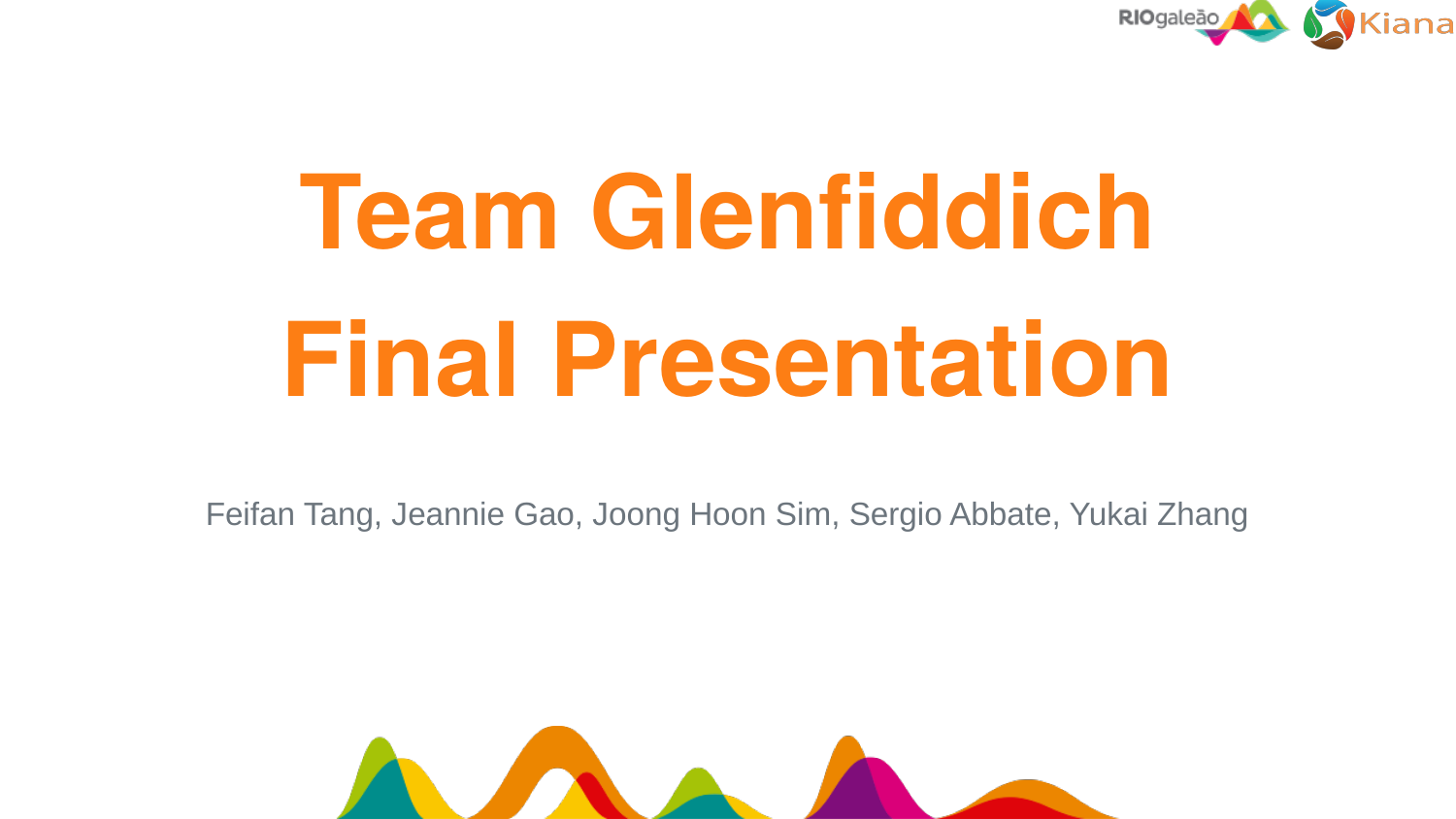

# Team Glenfiddich
Final Presentation
Feifan Tang, Jeannie Gao, Joong Hoon Sim, Sergio Abbate, Yukai Zhang